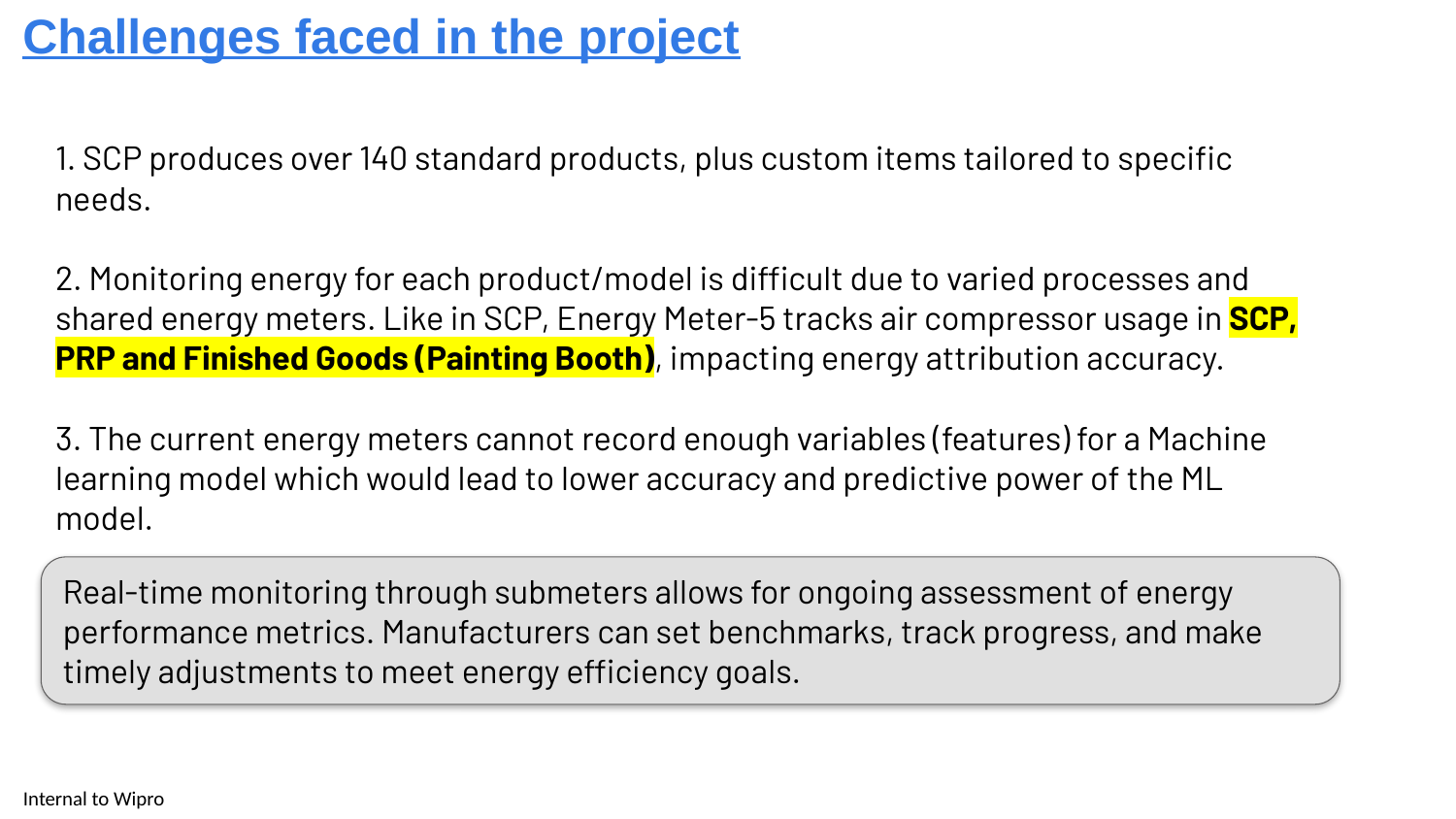

Challenges faced in the project
1. SCP produces over 140 standard products, plus custom items tailored to specific needs.

2. Monitoring energy for each product/model is difficult due to varied processes and shared energy meters. Like in SCP, Energy Meter-5 tracks air compressor usage in SCP, PRP and Finished Goods (Painting Booth), impacting energy attribution accuracy.

3. The current energy meters cannot record enough variables (features) for a Machine learning model which would lead to lower accuracy and predictive power of the ML model.
Real-time monitoring through submeters allows for ongoing assessment of energy performance metrics. Manufacturers can set benchmarks, track progress, and make timely adjustments to meet energy efficiency goals.